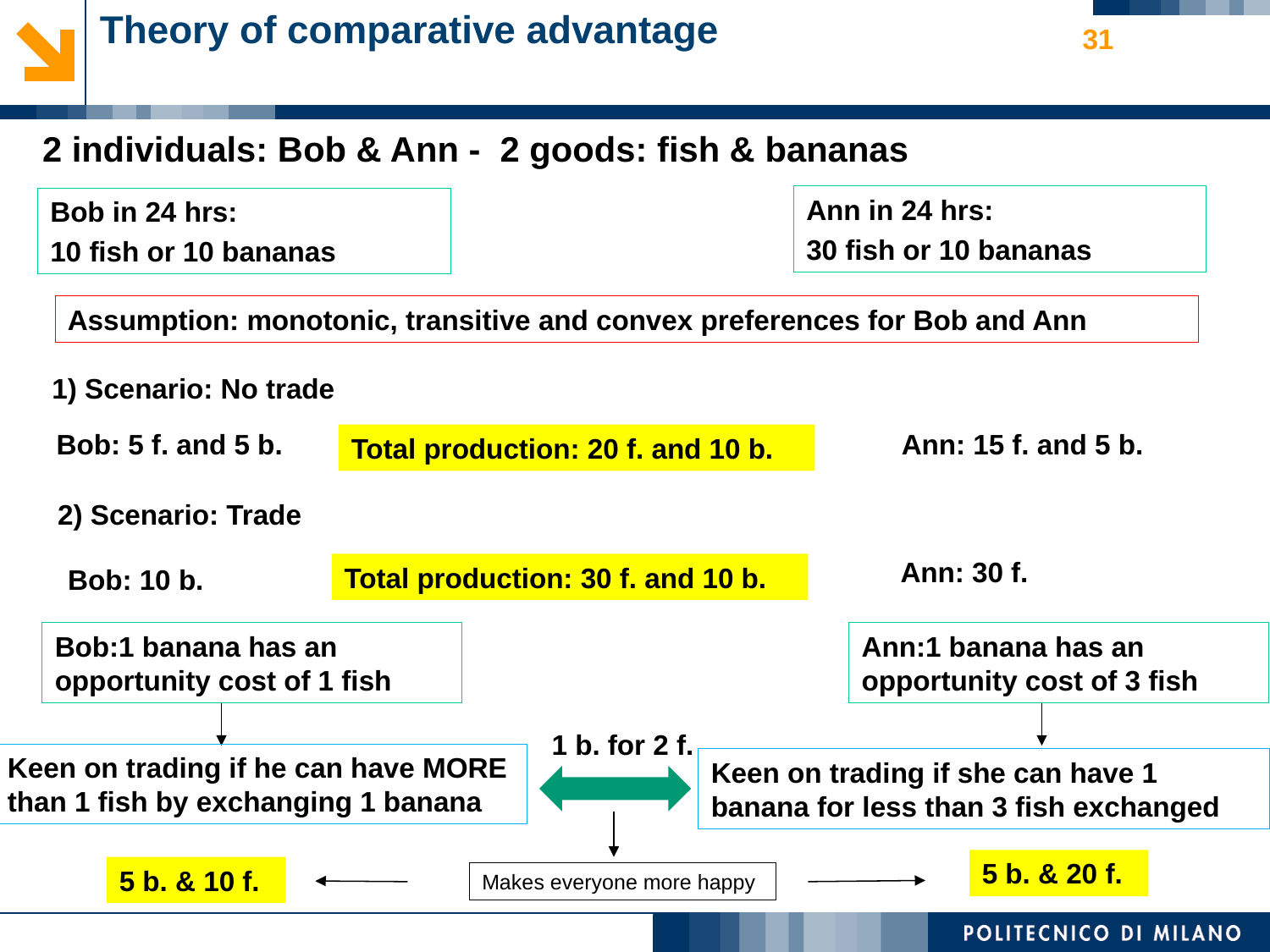

# Theory of comparative advantage
31
2 individuals: Bob & Ann -  2 goods: fish & bananas

Ann in 24 hrs:
30 fish or 10 bananas
Bob in 24 hrs:
10 fish or 10 bananas
Assumption: monotonic, transitive and convex preferences for Bob and Ann
1) Scenario: No trade
Bob: 5 f. and 5 b.
Ann: 15 f. and 5 b.
Total production: 20 f. and 10 b.
2) Scenario: Trade
Ann: 30 f.
Total production: 30 f. and 10 b.
Bob: 10 b.
Bob:1 banana has an opportunity cost of 1 fish
Ann:1 banana has an opportunity cost of 3 fish
1 b. for 2 f.
Keen on trading if he can have MORE than 1 fish by exchanging 1 banana
Keen on trading if she can have 1 banana for less than 3 fish exchanged

5 b. & 20 f.
5 b. & 10 f.
Makes everyone more happy